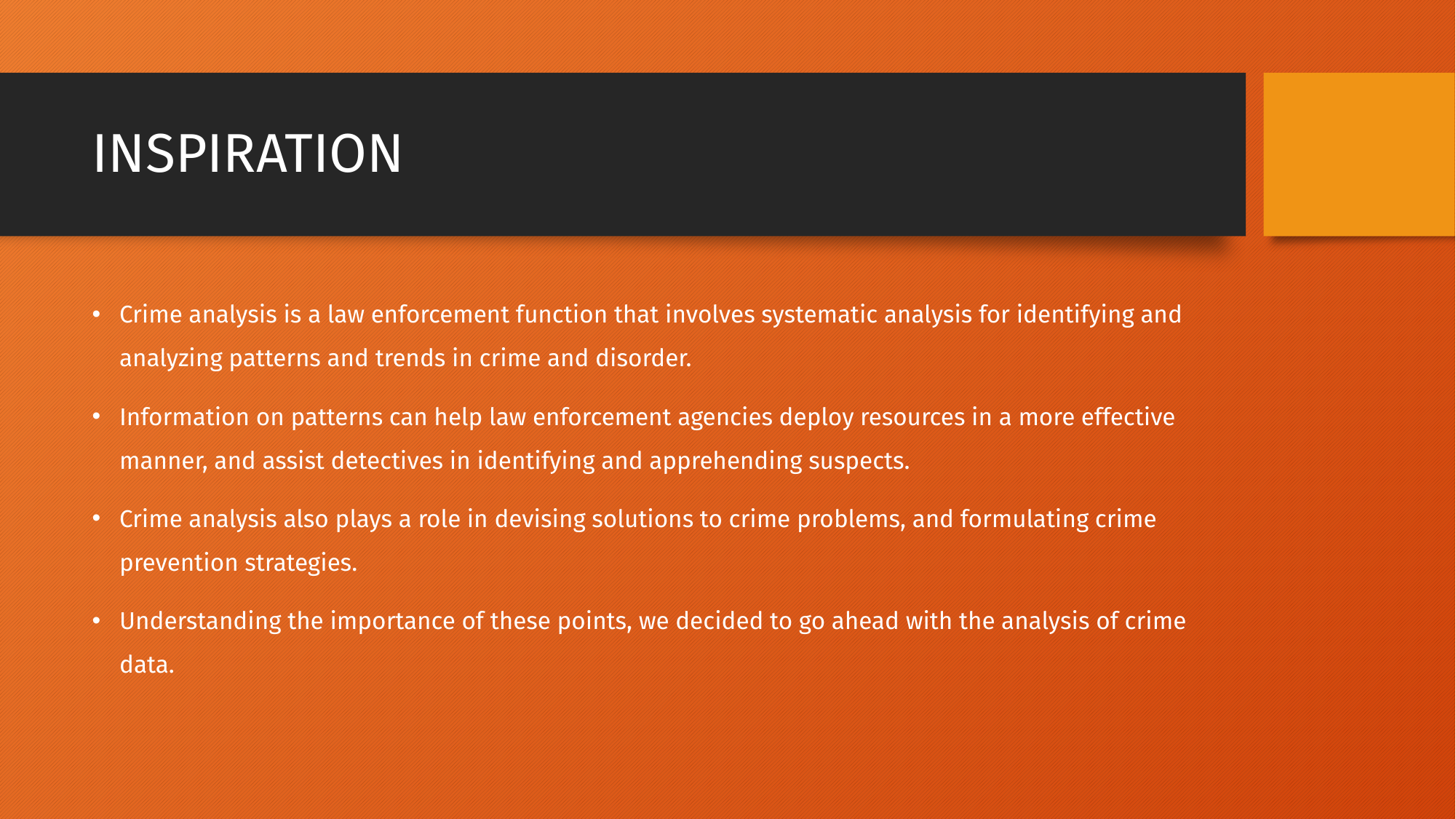

# INSPIRATION
Crime analysis is a law enforcement function that involves systematic analysis for identifying and analyzing patterns and trends in crime and disorder.
Information on patterns can help law enforcement agencies deploy resources in a more effective manner, and assist detectives in identifying and apprehending suspects.
Crime analysis also plays a role in devising solutions to crime problems, and formulating crime prevention strategies.
Understanding the importance of these points, we decided to go ahead with the analysis of crime data.